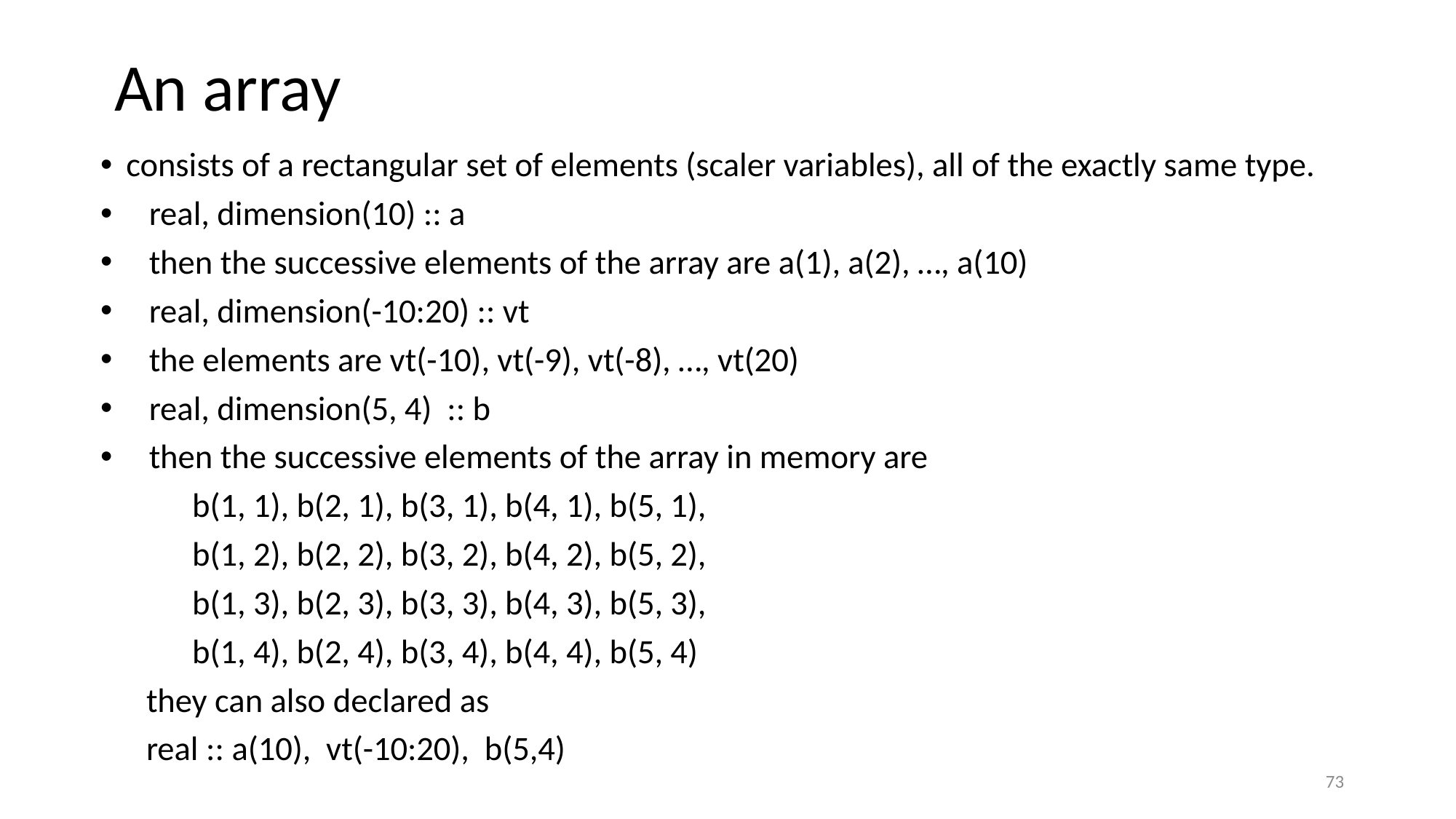

# An array
consists of a rectangular set of elements (scaler variables), all of the exactly same type.
   real, dimension(10) :: a
   then the successive elements of the array are a(1), a(2), …, a(10)
   real, dimension(-10:20) :: vt
   the elements are vt(-10), vt(-9), vt(-8), …, vt(20)
   real, dimension(5, 4)  :: b
   then the successive elements of the array in memory are
            b(1, 1), b(2, 1), b(3, 1), b(4, 1), b(5, 1),
            b(1, 2), b(2, 2), b(3, 2), b(4, 2), b(5, 2),
            b(1, 3), b(2, 3), b(3, 3), b(4, 3), b(5, 3),
            b(1, 4), b(2, 4), b(3, 4), b(4, 4), b(5, 4)
      they can also declared as
      real :: a(10),  vt(-10:20),  b(5,4)

73